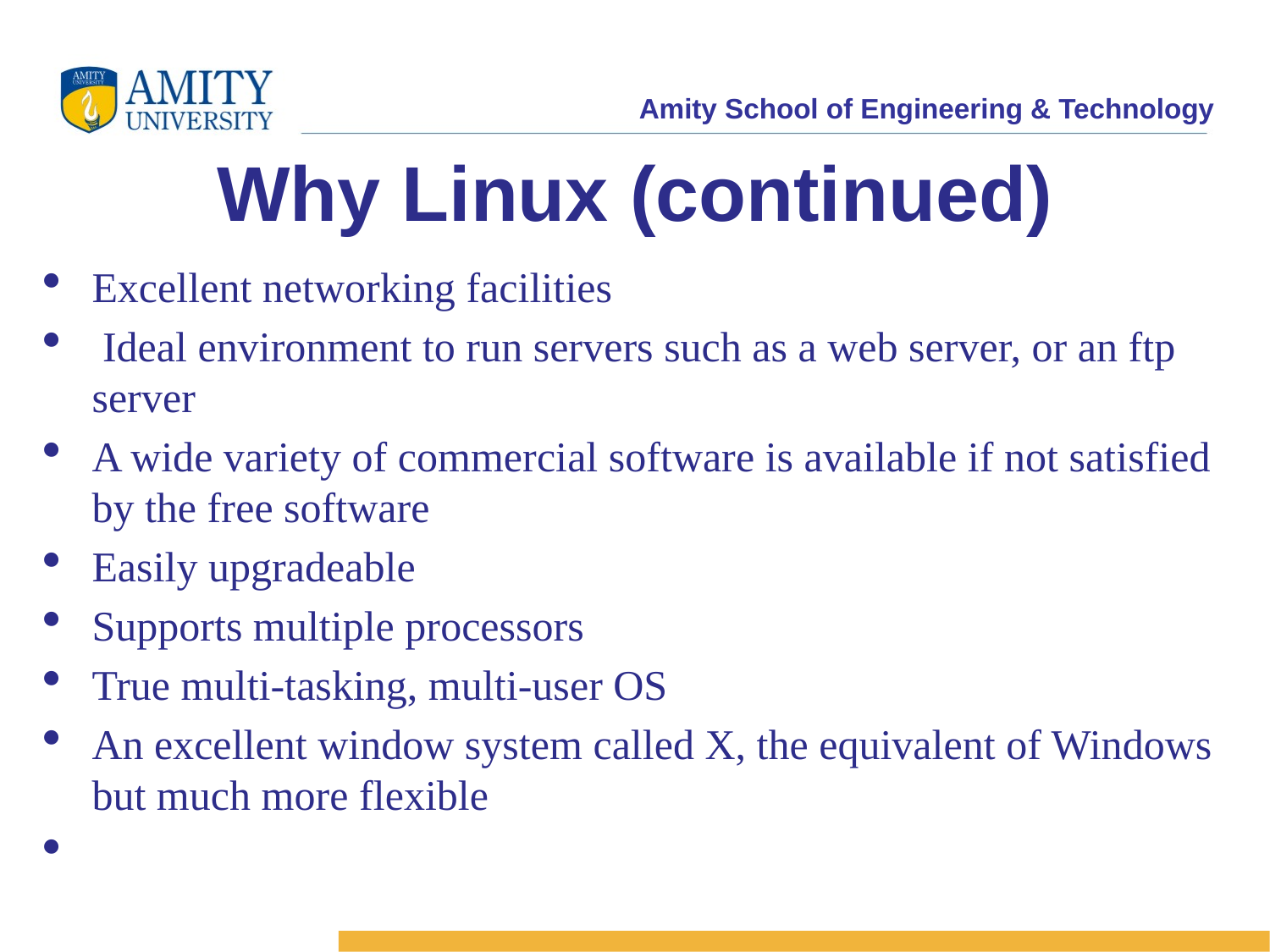

Why Linux (continued)
Excellent networking facilities
 Ideal environment to run servers such as a web server, or an ftp server
A wide variety of commercial software is available if not satisfied by the free software
Easily upgradeable
Supports multiple processors
True multi-tasking, multi-user OS
An excellent window system called X, the equivalent of Windows but much more flexible